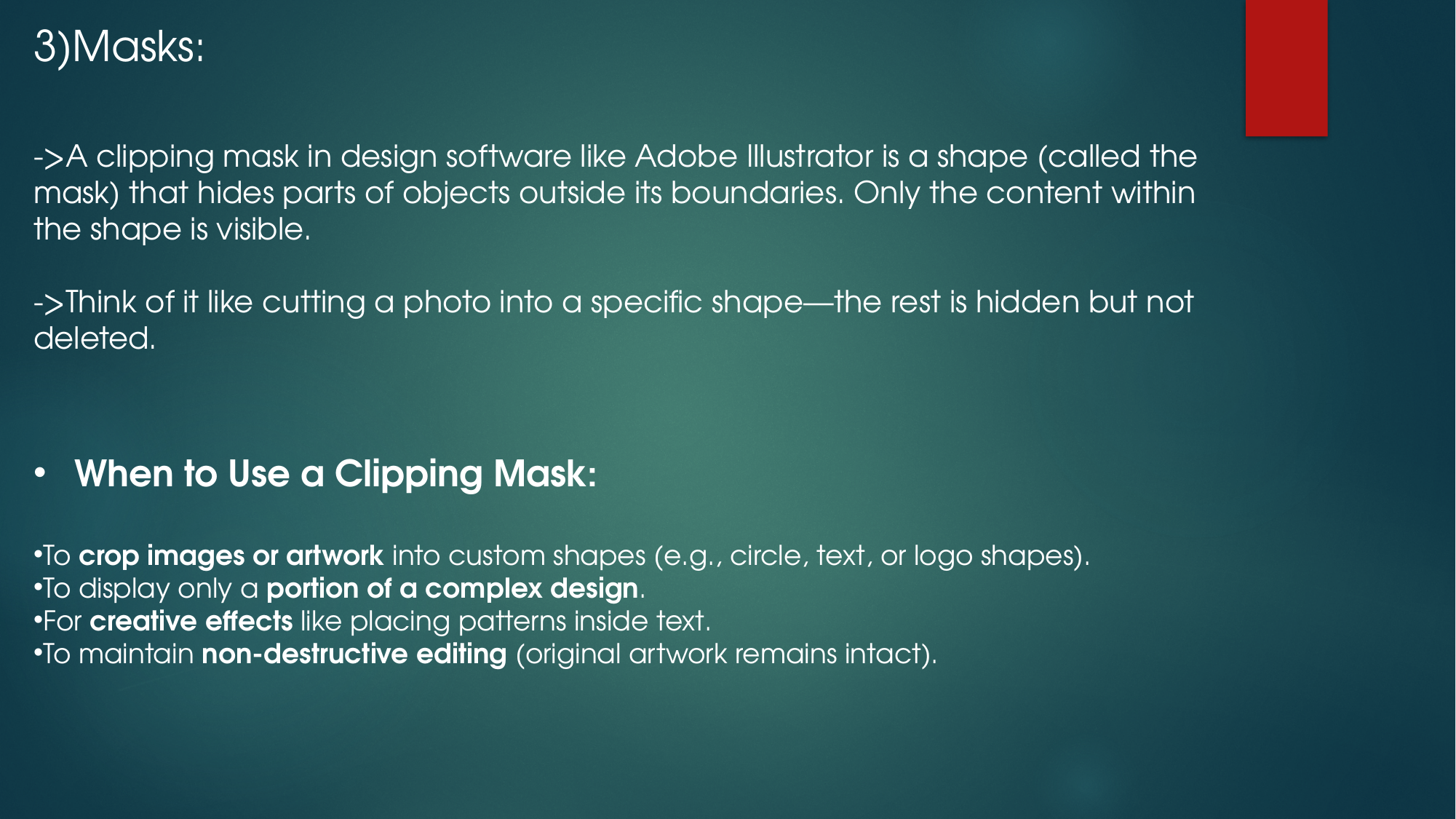

3)Masks:
->A clipping mask in design software like Adobe Illustrator is a shape (called the mask) that hides parts of objects outside its boundaries. Only the content within the shape is visible.

->Think of it like cutting a photo into a specific shape—the rest is hidden but not deleted.
When to Use a Clipping Mask:

To crop images or artwork into custom shapes (e.g., circle, text, or logo shapes).
To display only a portion of a complex design.
For creative effects like placing patterns inside text.
To maintain non-destructive editing (original artwork remains intact).